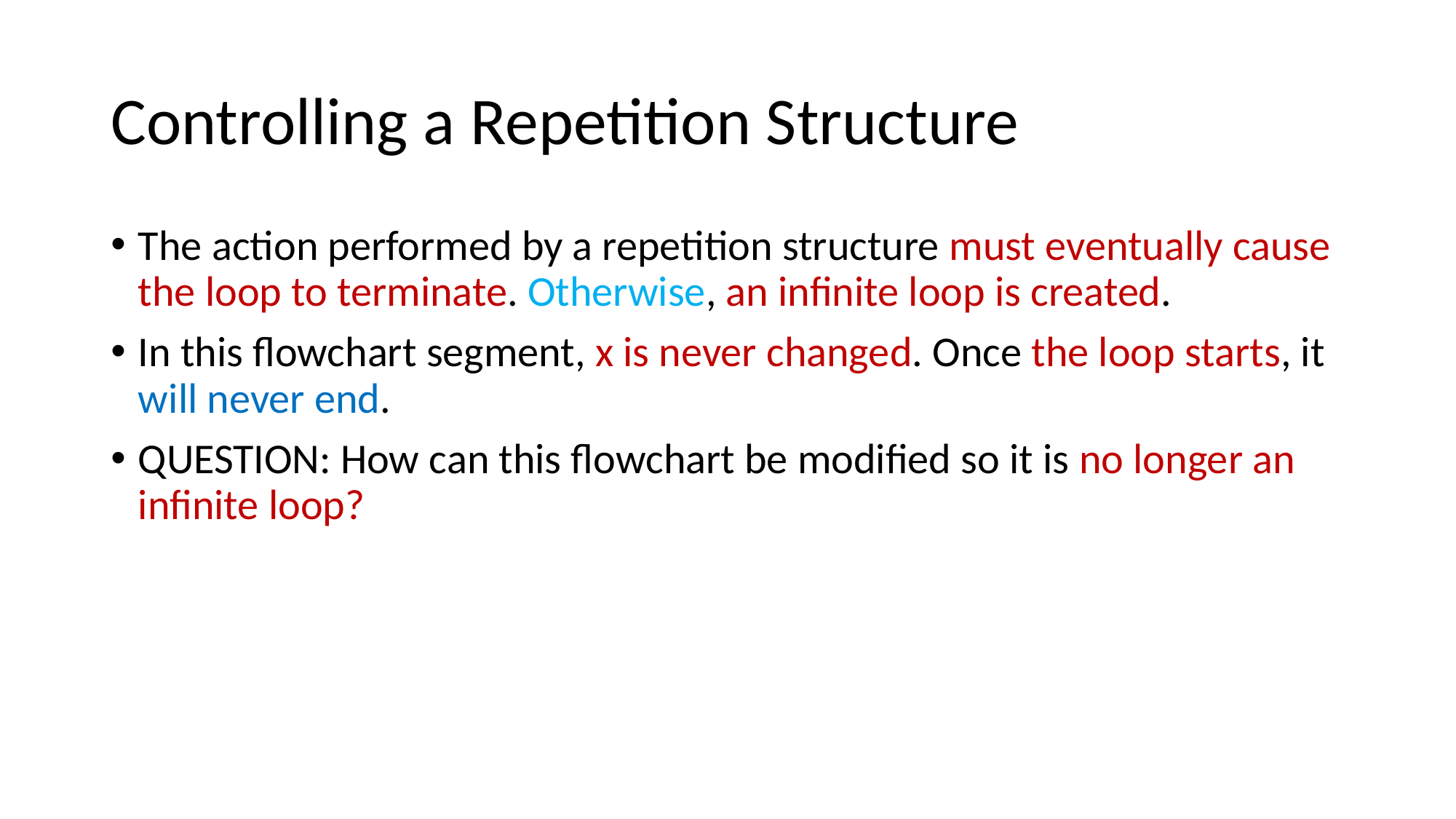

# Controlling a Repetition Structure
The action performed by a repetition structure must eventually cause the loop to terminate. Otherwise, an infinite loop is created.
In this flowchart segment, x is never changed. Once the loop starts, it will never end.
QUESTION: How can this flowchart be modified so it is no longer an infinite loop?